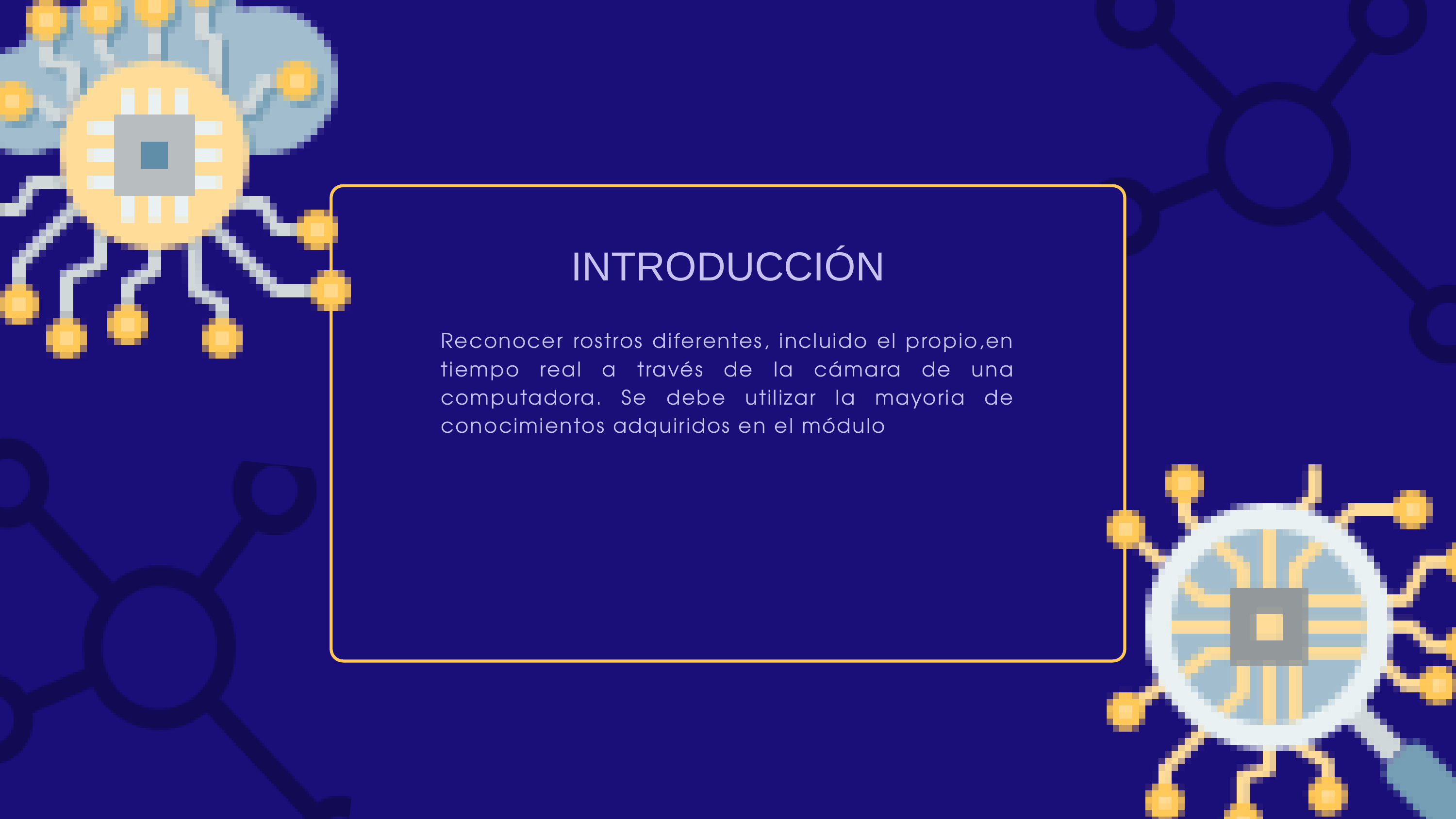

INTRODUCCIÓN
Reconocer rostros diferentes, incluido el propio,en tiempo real a través de la cámara de una computadora. Se debe utilizar la mayoria de conocimientos adquiridos en el módulo